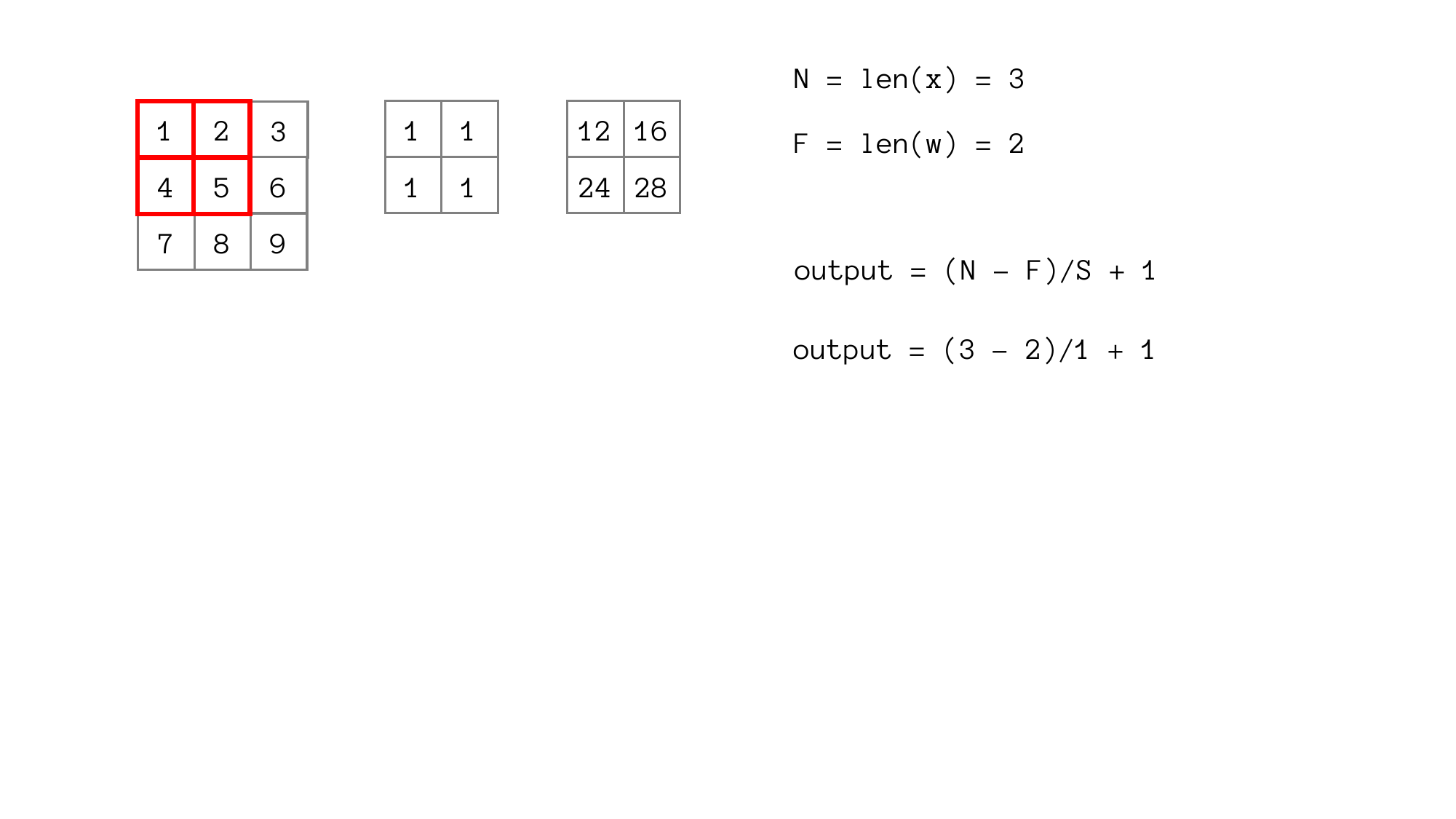

N = len(x) = 3
1
2
1
1
12
16
3

F = len(w) = 2
4
5
6
1
1
24
28
7
8
9
output = (N - F)/S + 1
output = (3 - 2)/1 + 1